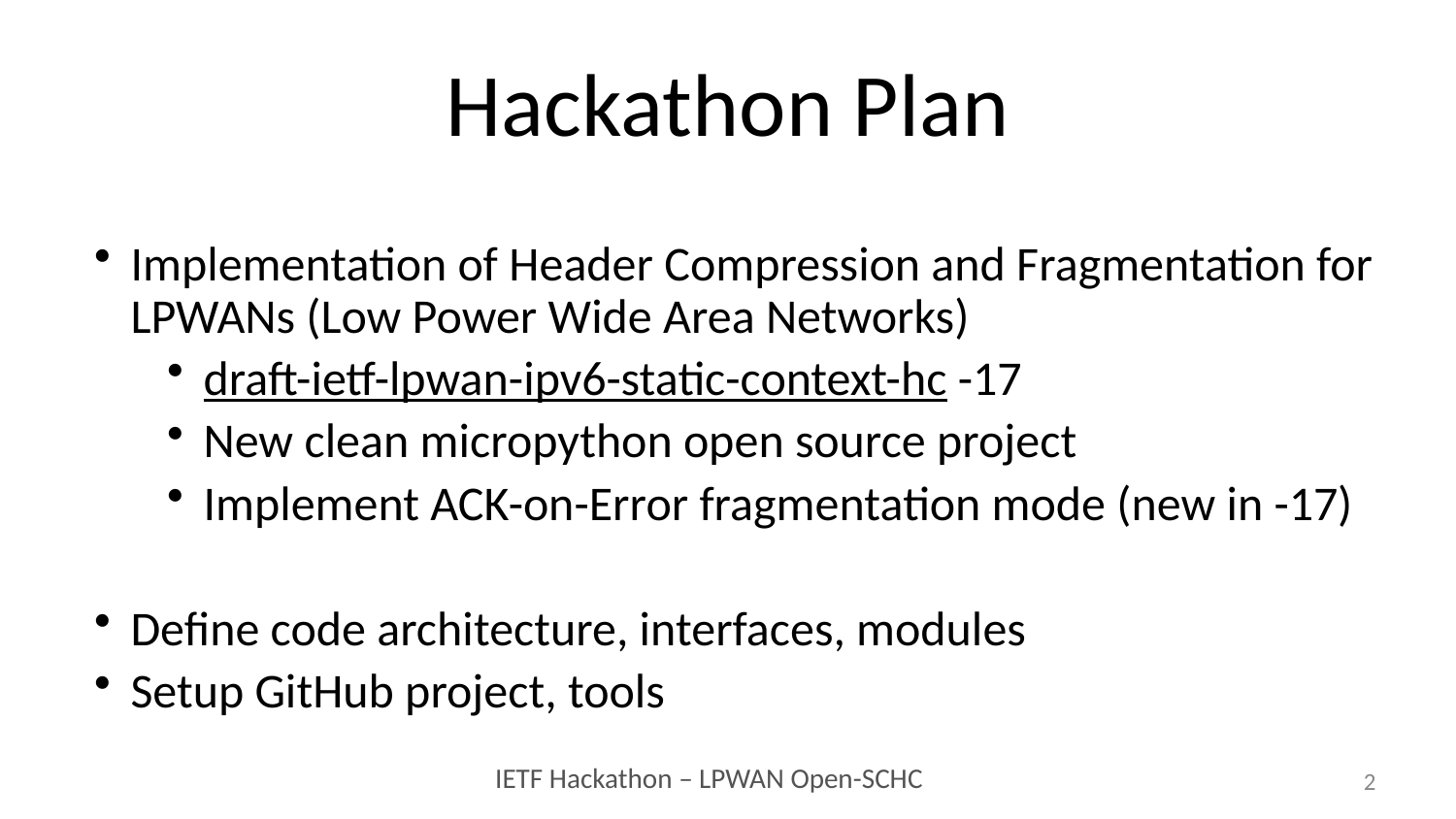

# Hackathon Plan
Implementation of Header Compression and Fragmentation for LPWANs (Low Power Wide Area Networks)
draft-ietf-lpwan-ipv6-static-context-hc -17
New clean micropython open source project
Implement ACK-on-Error fragmentation mode (new in -17)

Define code architecture, interfaces, modules
Setup GitHub project, tools
2